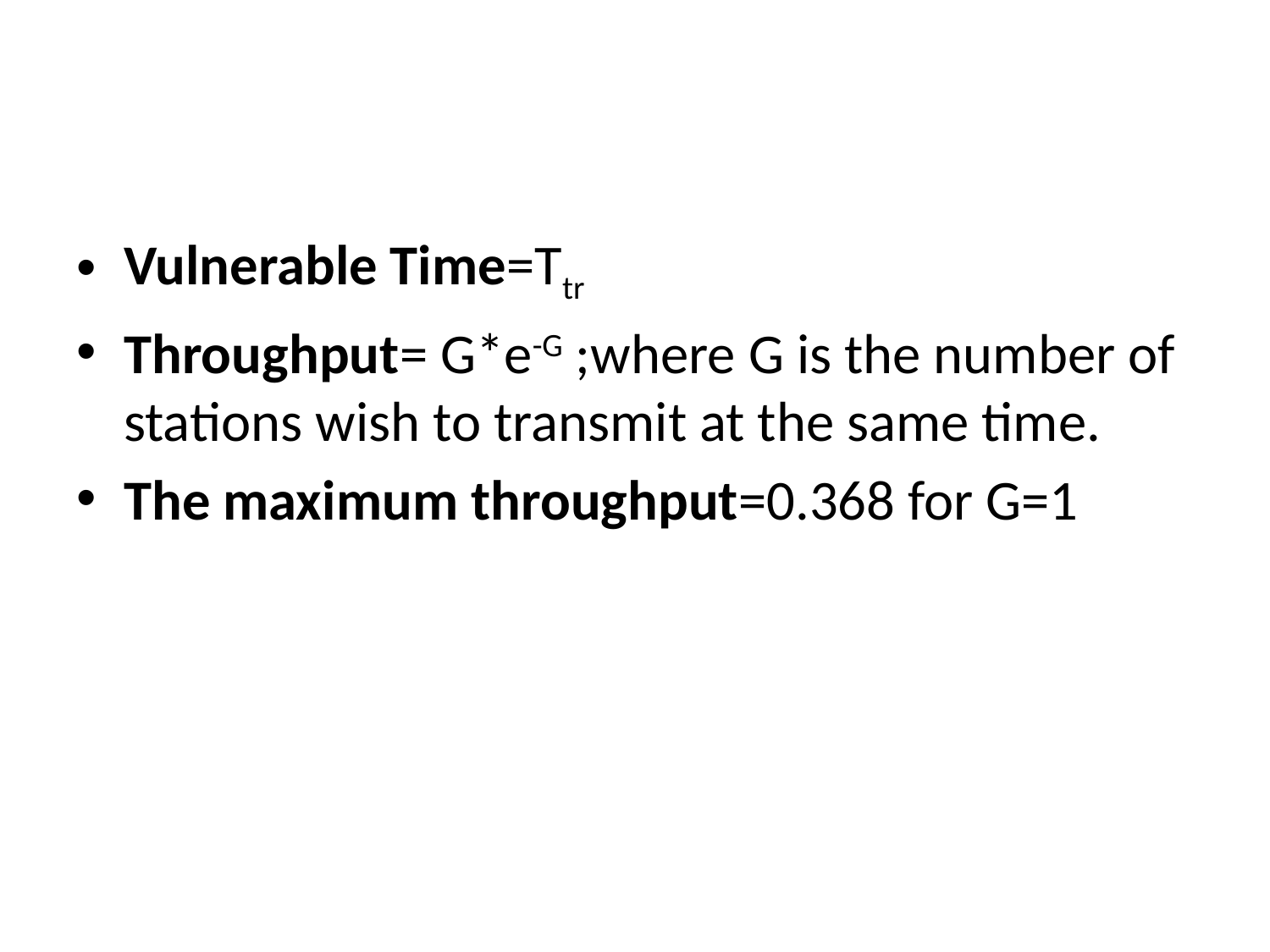

#
Vulnerable Time=Ttr
Throughput= G*e-G ;where G is the number of stations wish to transmit at the same time.
The maximum throughput=0.368 for G=1